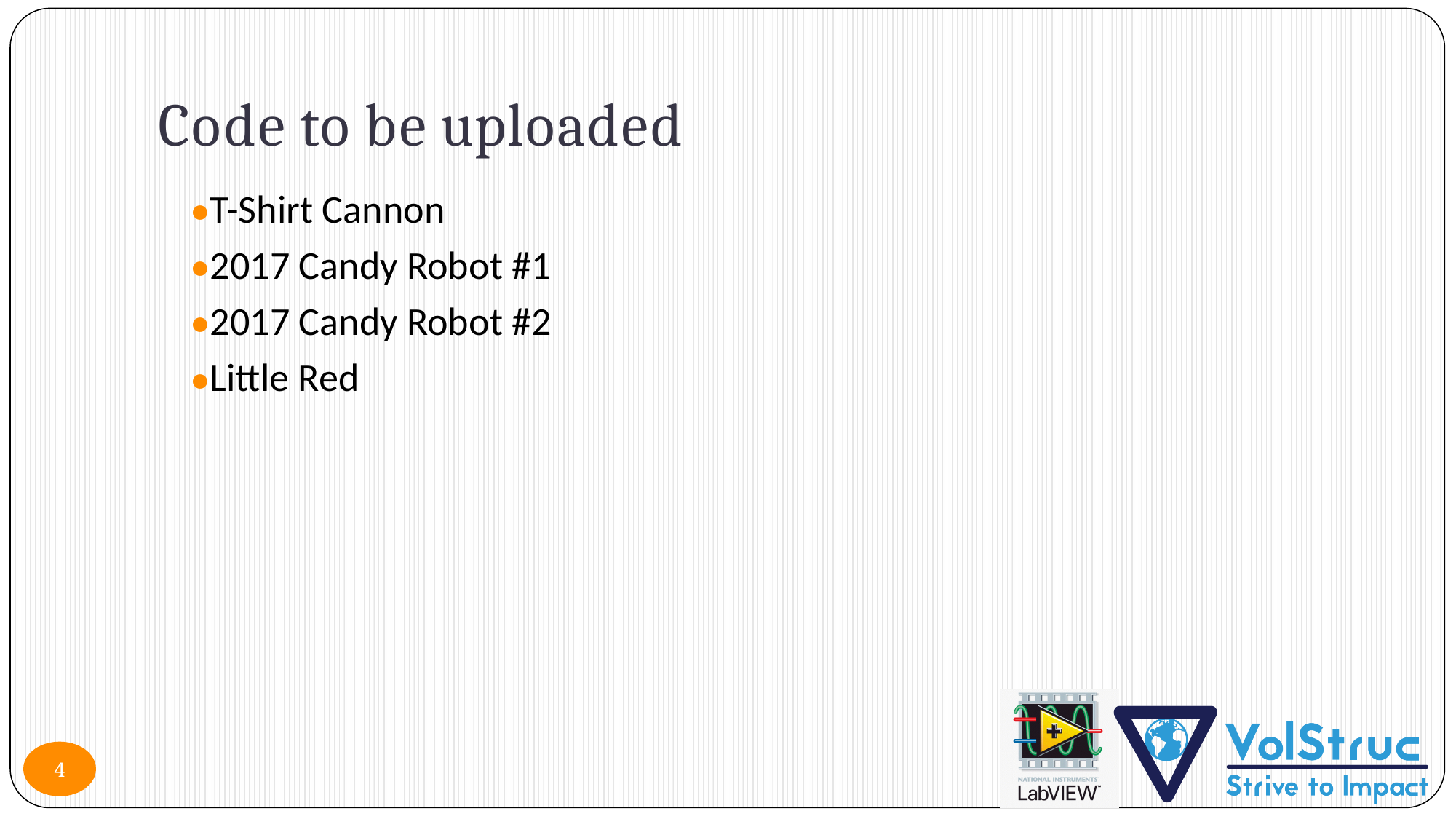

# Code to be uploaded
T-Shirt Cannon
2017 Candy Robot #1
2017 Candy Robot #2
Little Red
4